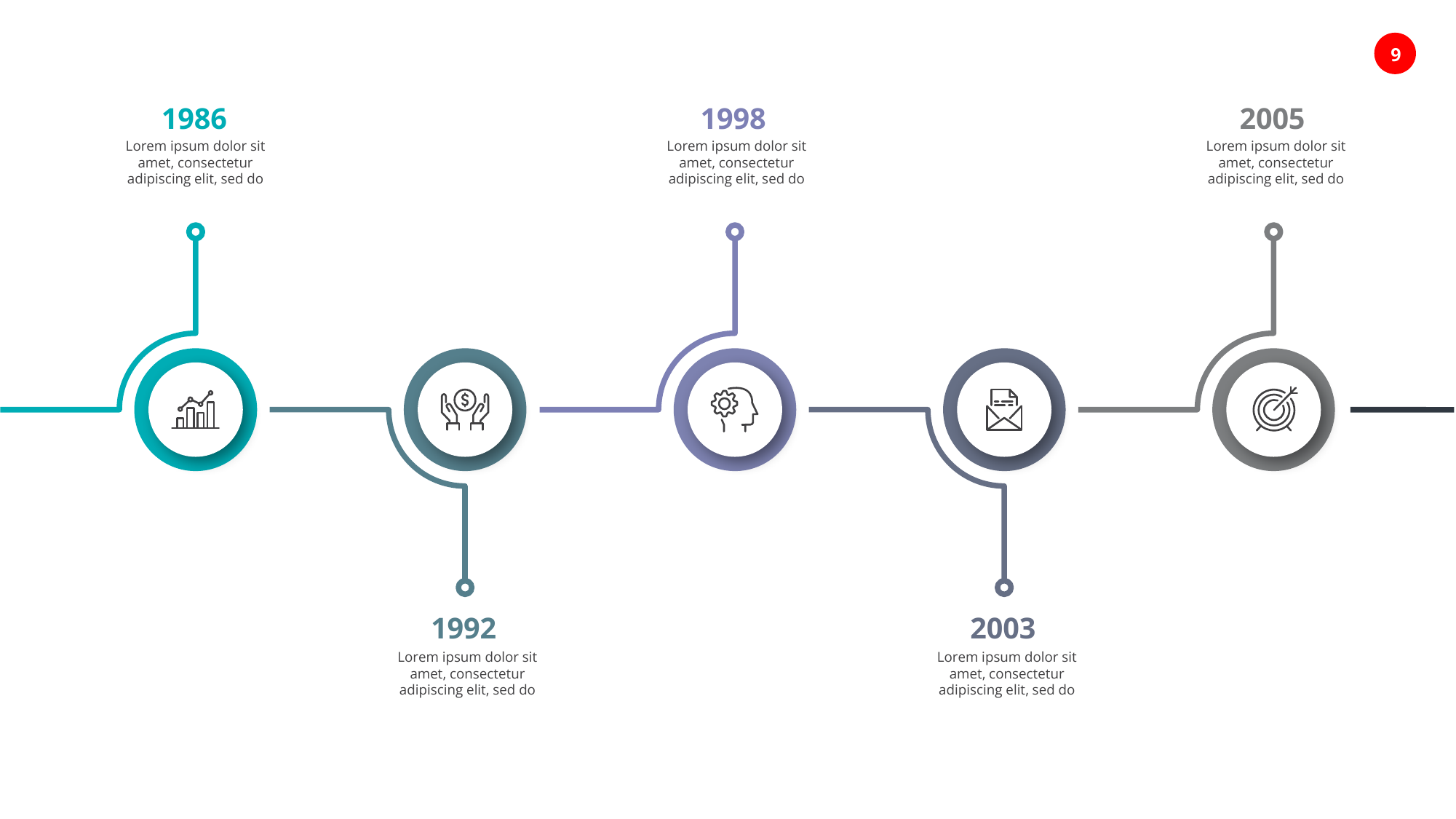

1986
1998
2005
Lorem ipsum dolor sit amet, consectetur adipiscing elit, sed do
Lorem ipsum dolor sit amet, consectetur adipiscing elit, sed do
Lorem ipsum dolor sit amet, consectetur adipiscing elit, sed do

1992
2003
Lorem ipsum dolor sit amet, consectetur adipiscing elit, sed do
Lorem ipsum dolor sit amet, consectetur adipiscing elit, sed do